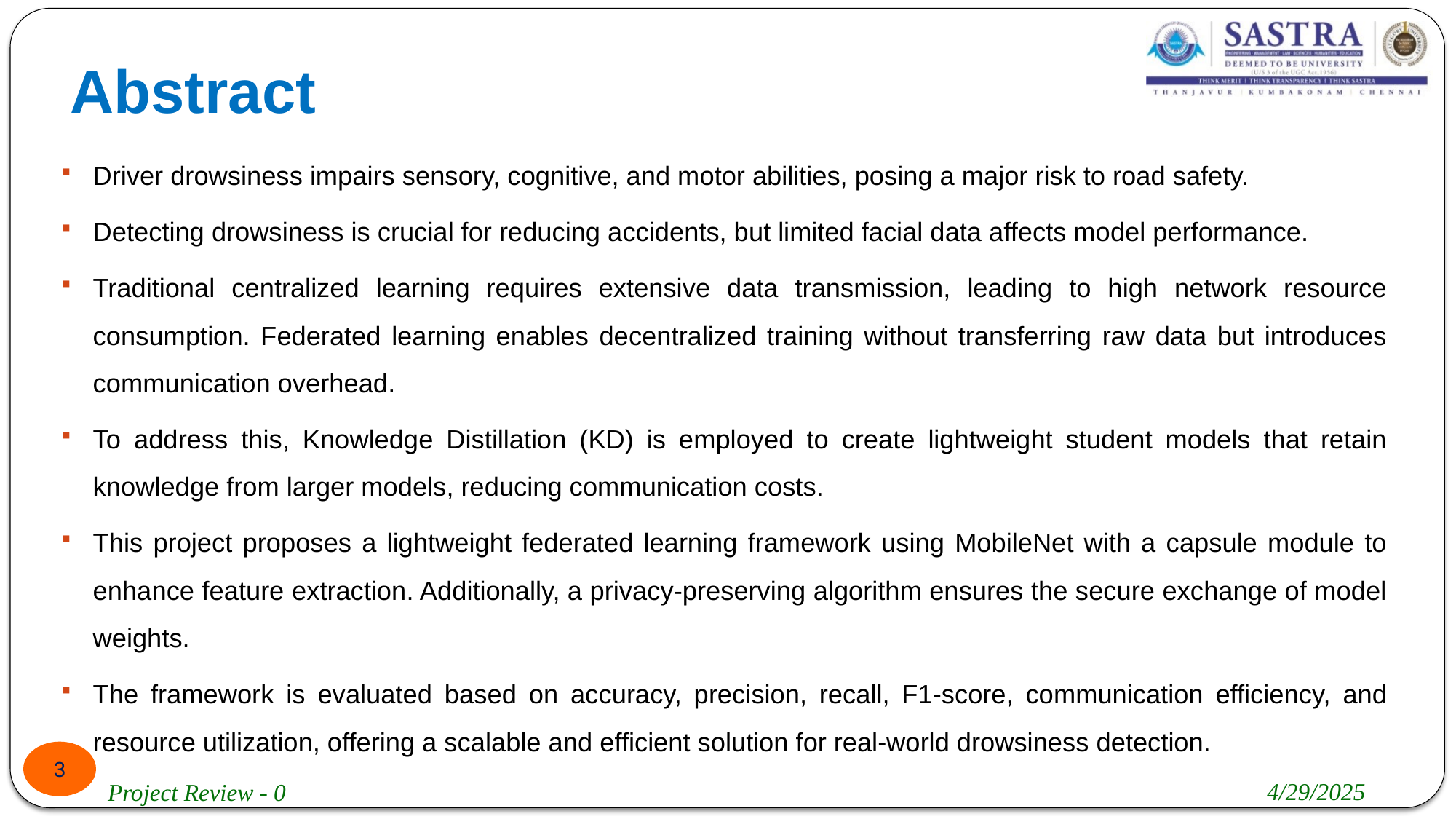

# Abstract
Driver drowsiness impairs sensory, cognitive, and motor abilities, posing a major risk to road safety.
Detecting drowsiness is crucial for reducing accidents, but limited facial data affects model performance.
Traditional centralized learning requires extensive data transmission, leading to high network resource consumption. Federated learning enables decentralized training without transferring raw data but introduces communication overhead.
To address this, Knowledge Distillation (KD) is employed to create lightweight student models that retain knowledge from larger models, reducing communication costs.
This project proposes a lightweight federated learning framework using MobileNet with a capsule module to enhance feature extraction. Additionally, a privacy-preserving algorithm ensures the secure exchange of model weights.
The framework is evaluated based on accuracy, precision, recall, F1-score, communication efficiency, and resource utilization, offering a scalable and efficient solution for real-world drowsiness detection.
3
4/29/2025
Project Review - 0